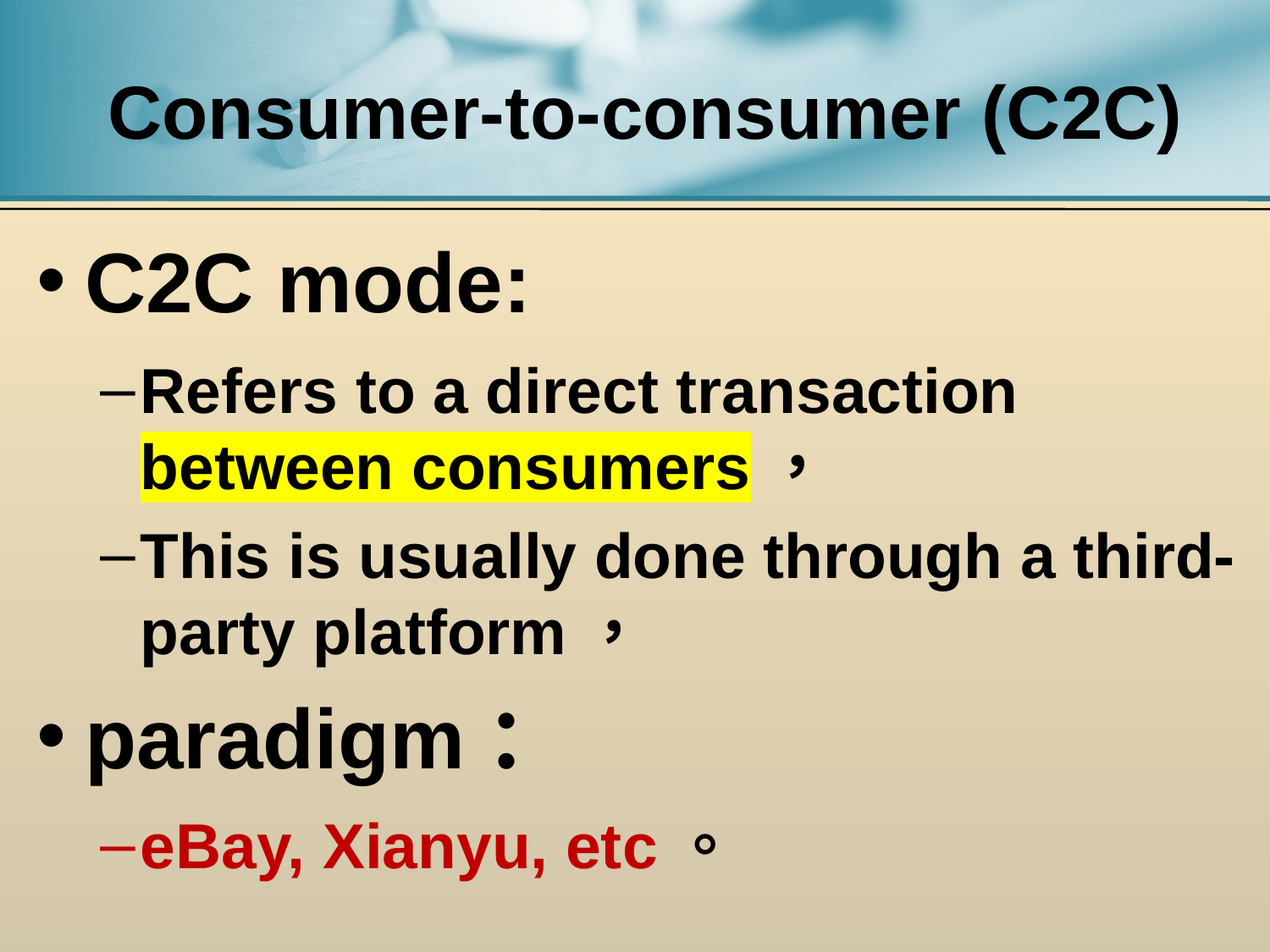

# Consumer-to-consumer (C2C)
C2C mode:
Refers to a direct transaction between consumers，
This is usually done through a third-party platform，
paradigm：
eBay, Xianyu, etc。